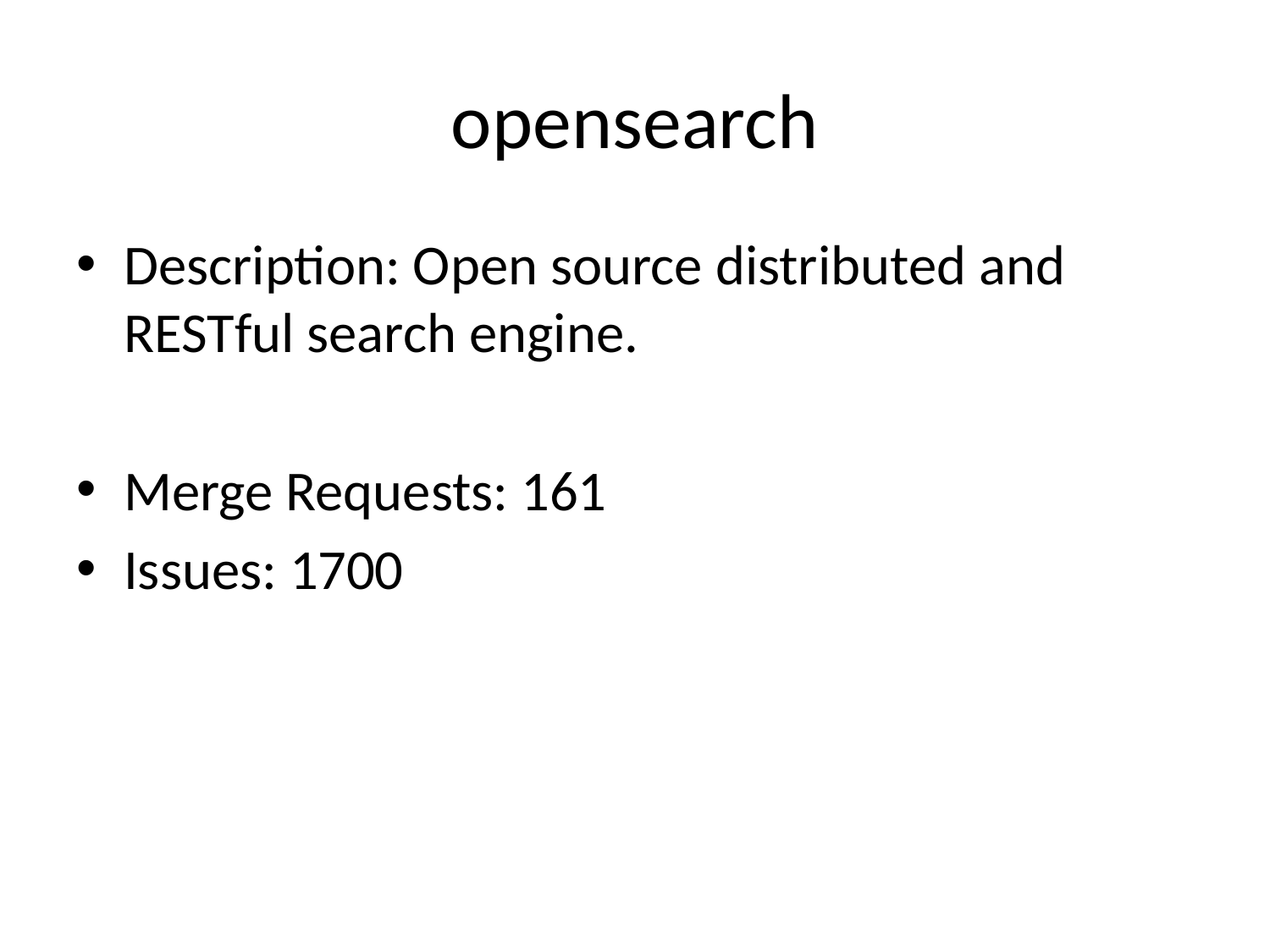

# opensearch
Description: Open source distributed and RESTful search engine.

Merge Requests: 161
Issues: 1700